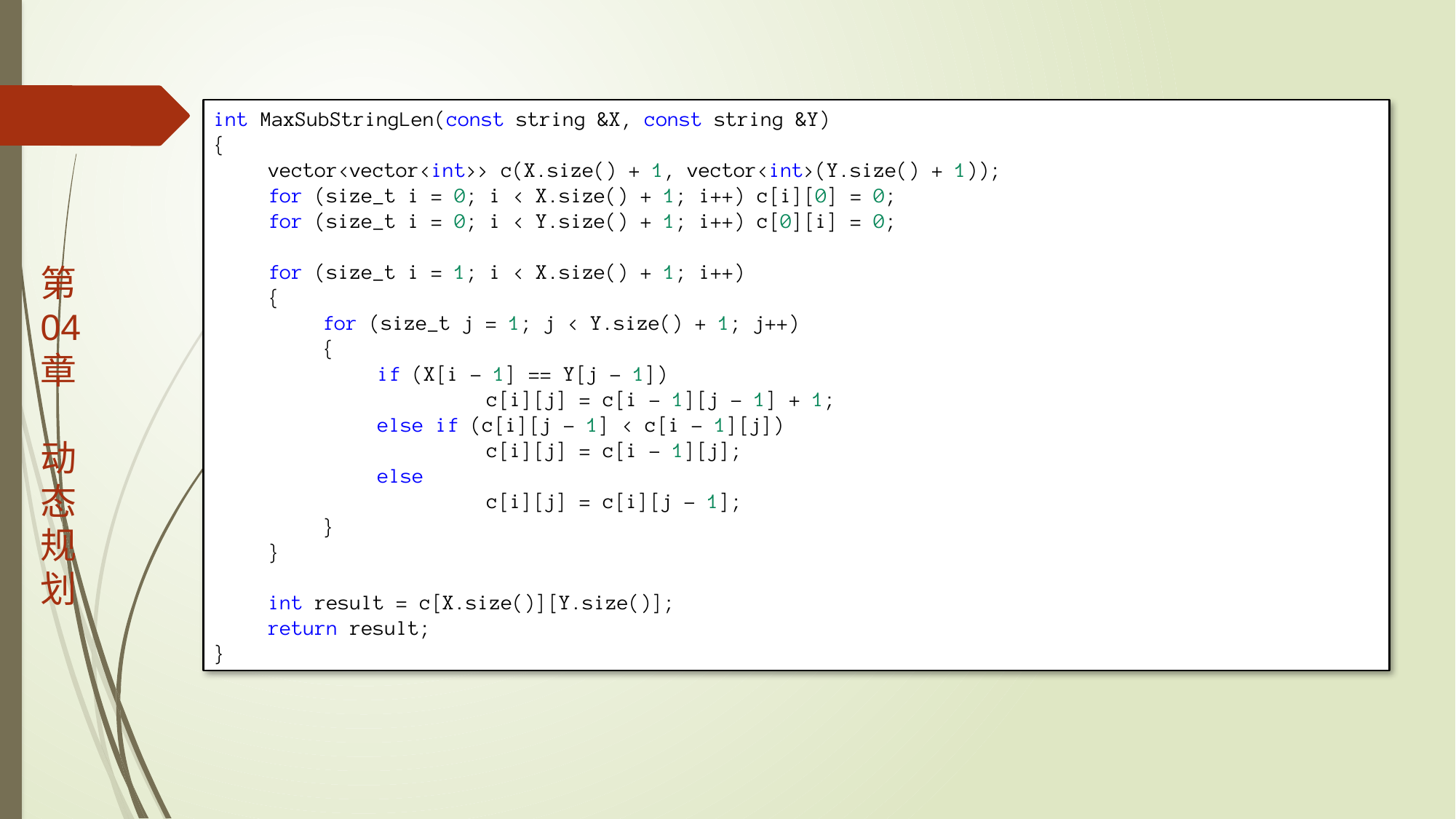

int MaxSubStringLen(const string &X, const string &Y)
{
vector<vector<int>> c(X.size() + 1, vector<int>(Y.size() + 1));
for (size_t i = 0; i < X.size() + 1; i++) c[i][0] = 0;
for (size_t i = 0; i < Y.size() + 1; i++) c[0][i] = 0;
for (size_t i = 1; i < X.size() + 1; i++)
{
for (size_t j = 1; j < Y.size() + 1; j++)
{
if (X[i - 1] == Y[j - 1])
	c[i][j] = c[i - 1][j - 1] + 1;
else if (c[i][j - 1] < c[i - 1][j])
	c[i][j] = c[i - 1][j];
else
	c[i][j] = c[i][j - 1];
}
}
int result = c[X.size()][Y.size()];
return result;
}